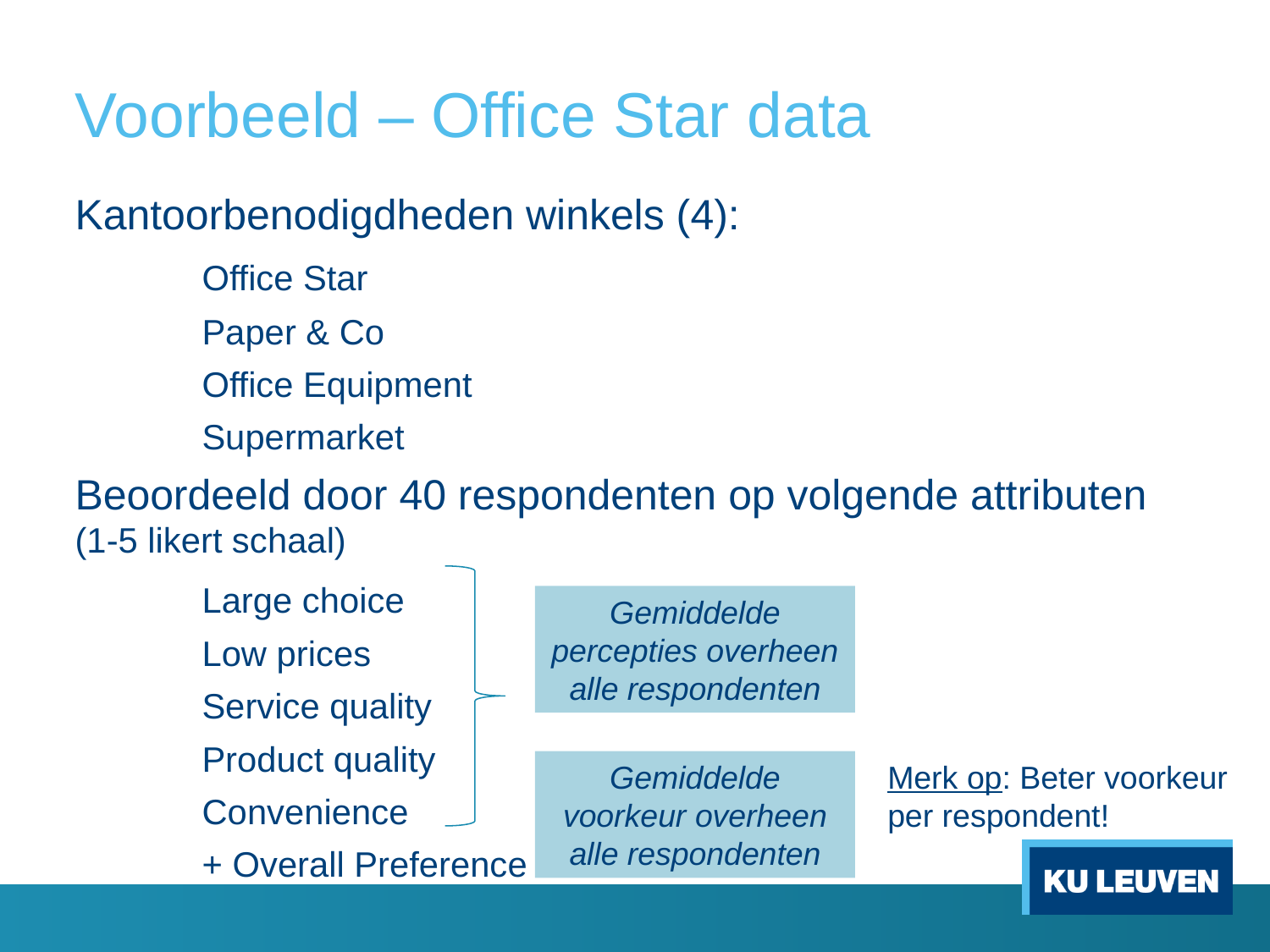

# Voorbeeld – Office Star data
Kantoorbenodigdheden winkels (4):
	Office Star
	Paper & Co
	Office Equipment
	Supermarket
Beoordeeld door 40 respondenten op volgende attributen
(1-5 likert schaal)
	Large choice
	Low prices
	Service quality
	Product quality
	Convenience
	+ Overall Preference

Gemiddelde percepties overheen alle respondenten
Gemiddelde voorkeur overheen alle respondenten
Merk op: Beter voorkeur per respondent!